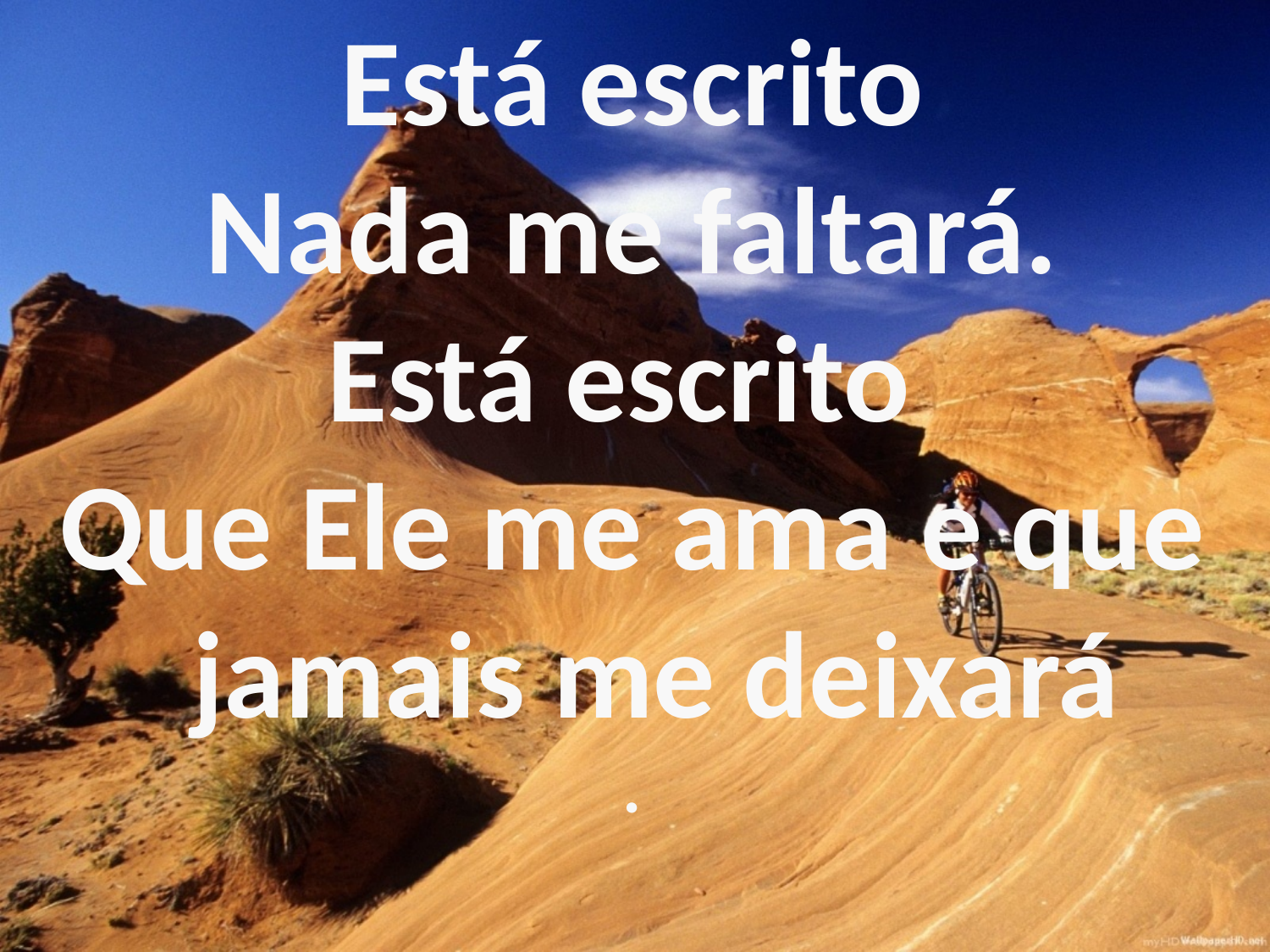

Está escrito
 Nada me faltará.
Está escrito
Que Ele me ama e que jamais me deixará
.